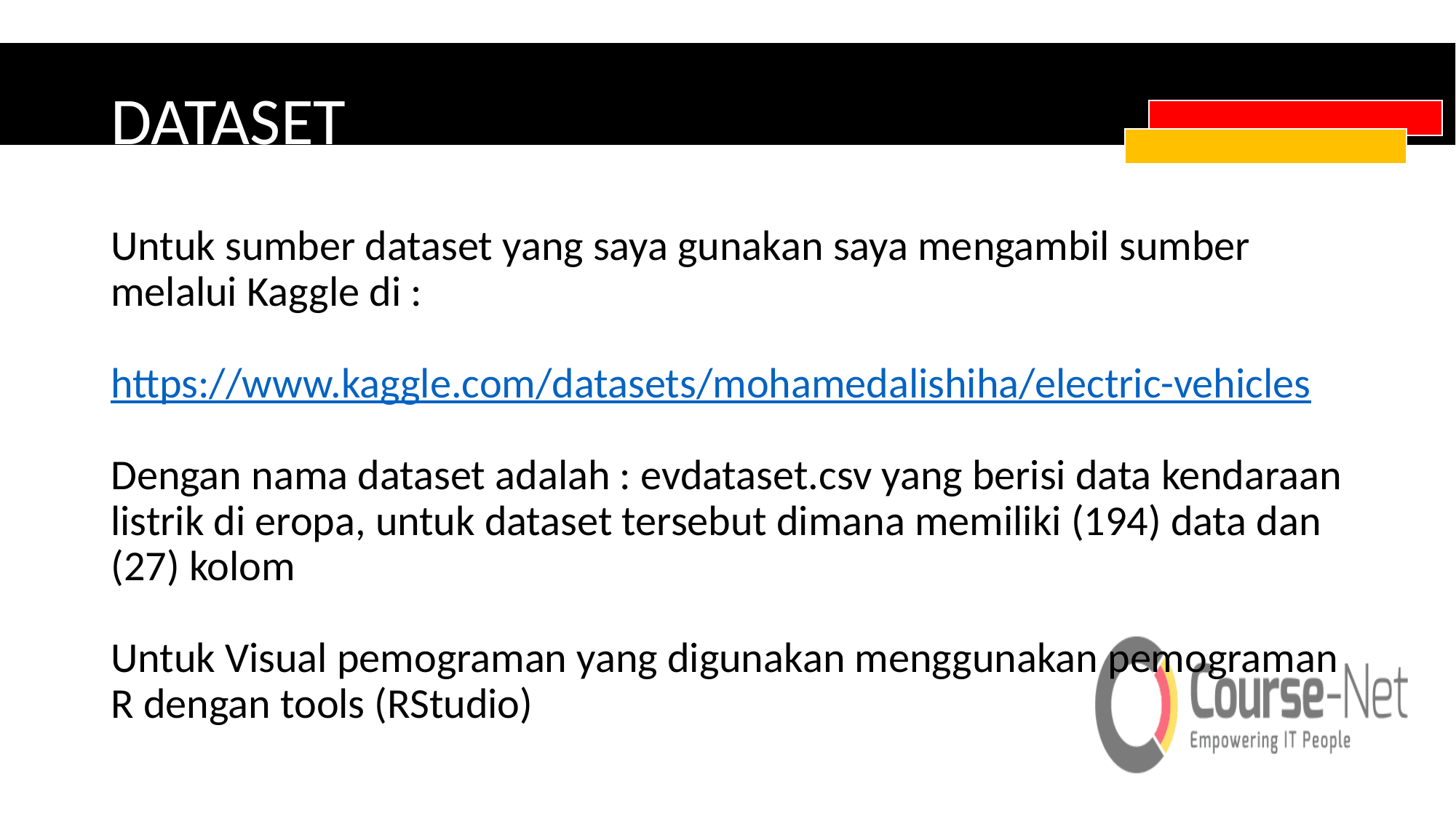

# DATASET
Untuk sumber dataset yang saya gunakan saya mengambil sumber melalui Kaggle di :
https://www.kaggle.com/datasets/mohamedalishiha/electric-vehicles
Dengan nama dataset adalah : evdataset.csv yang berisi data kendaraan listrik di eropa, untuk dataset tersebut dimana memiliki (194) data dan (27) kolom
Untuk Visual pemograman yang digunakan menggunakan pemograman R dengan tools (RStudio)